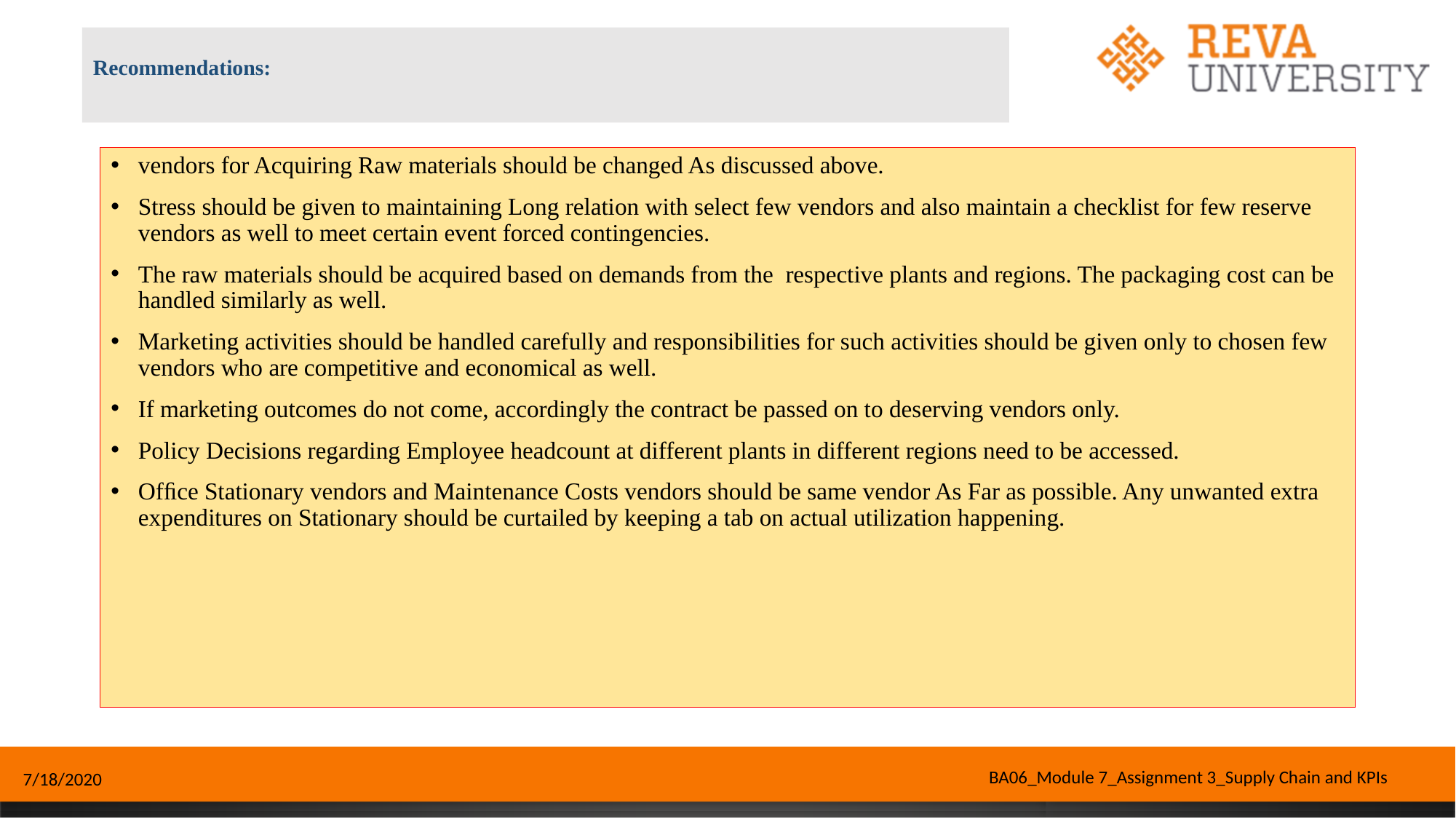

# Recommendations:
vendors for Acquiring Raw materials should be changed As discussed above.
Stress should be given to maintaining Long relation with select few vendors and also maintain a checklist for few reserve vendors as well to meet certain event forced contingencies.
The raw materials should be acquired based on demands from the  respective plants and regions. The packaging cost can be handled similarly as well.
Marketing activities should be handled carefully and responsibilities for such activities should be given only to chosen few vendors who are competitive and economical as well.
If marketing outcomes do not come, accordingly the contract be passed on to deserving vendors only.
Policy Decisions regarding Employee headcount at different plants in different regions need to be accessed.
Ofﬁce Stationary vendors and Maintenance Costs vendors should be same vendor As Far as possible. Any unwanted extra expenditures on Stationary should be curtailed by keeping a tab on actual utilization happening.
BA06_Module 7_Assignment 3_Supply Chain and KPIs
7/18/2020